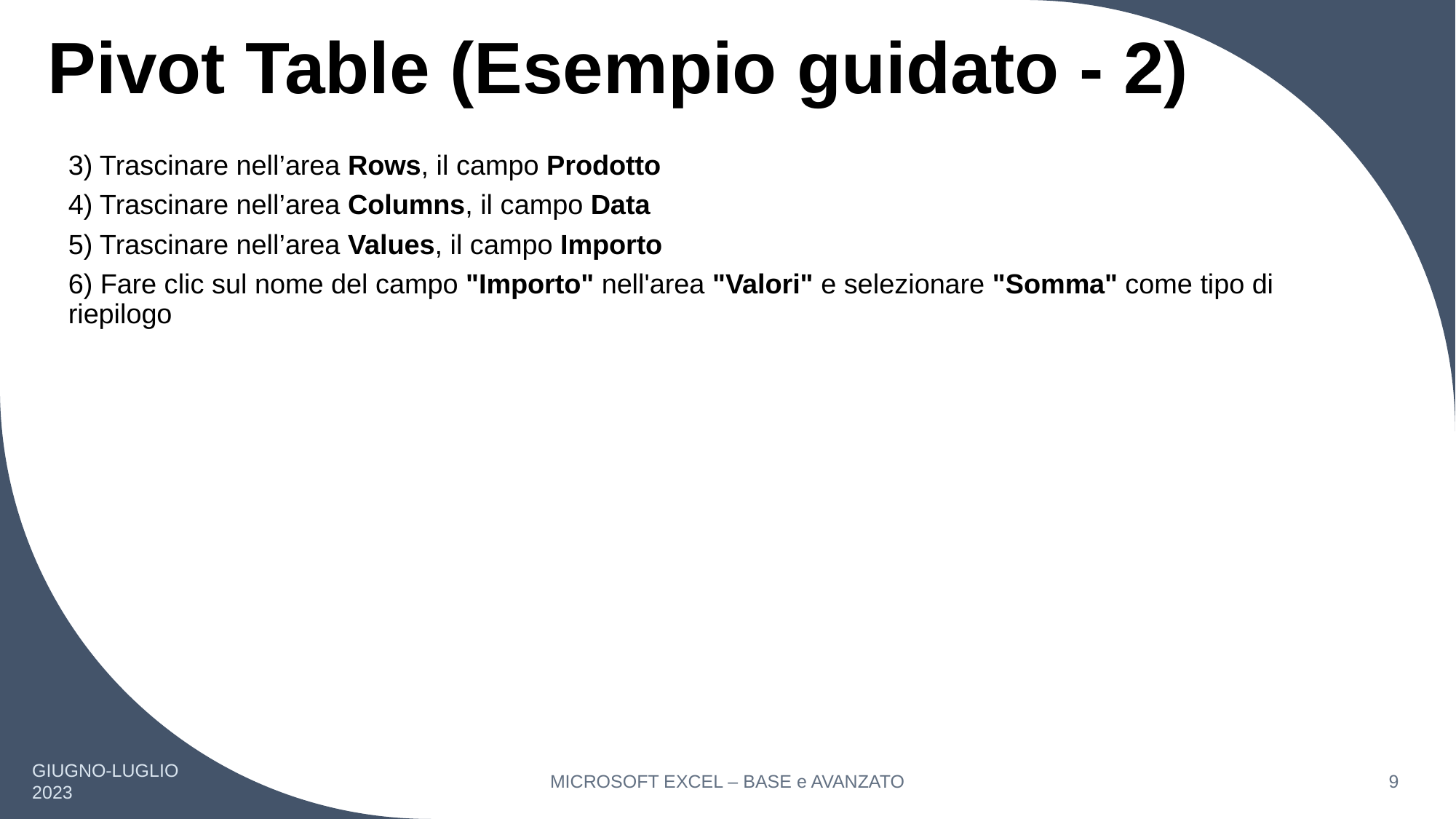

# Pivot Table (Esempio guidato - 2)
3) Trascinare nell’area Rows, il campo Prodotto
4) Trascinare nell’area Columns, il campo Data
5) Trascinare nell’area Values, il campo Importo
6) Fare clic sul nome del campo "Importo" nell'area "Valori" e selezionare "Somma" come tipo di riepilogo

GIUGNO-LUGLIO 2023
MICROSOFT EXCEL – BASE e AVANZATO
9